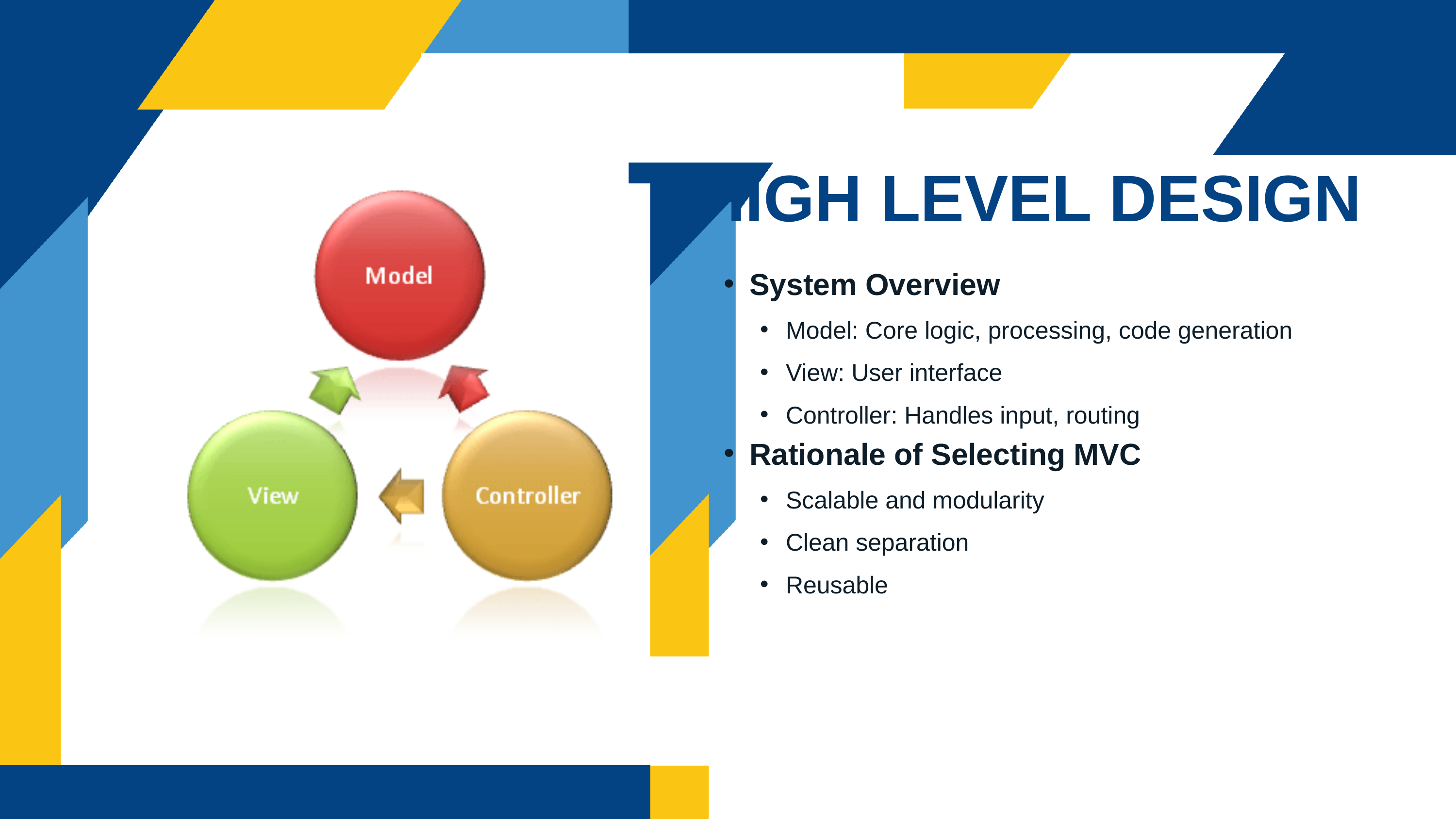

HIGH LEVEL DESIGN

System Overview
Model: Core logic, processing, code generation
View: User interface
Controller: Handles input, routing
Rationale of Selecting MVC
Scalable and modularity
Clean separation
Reusable